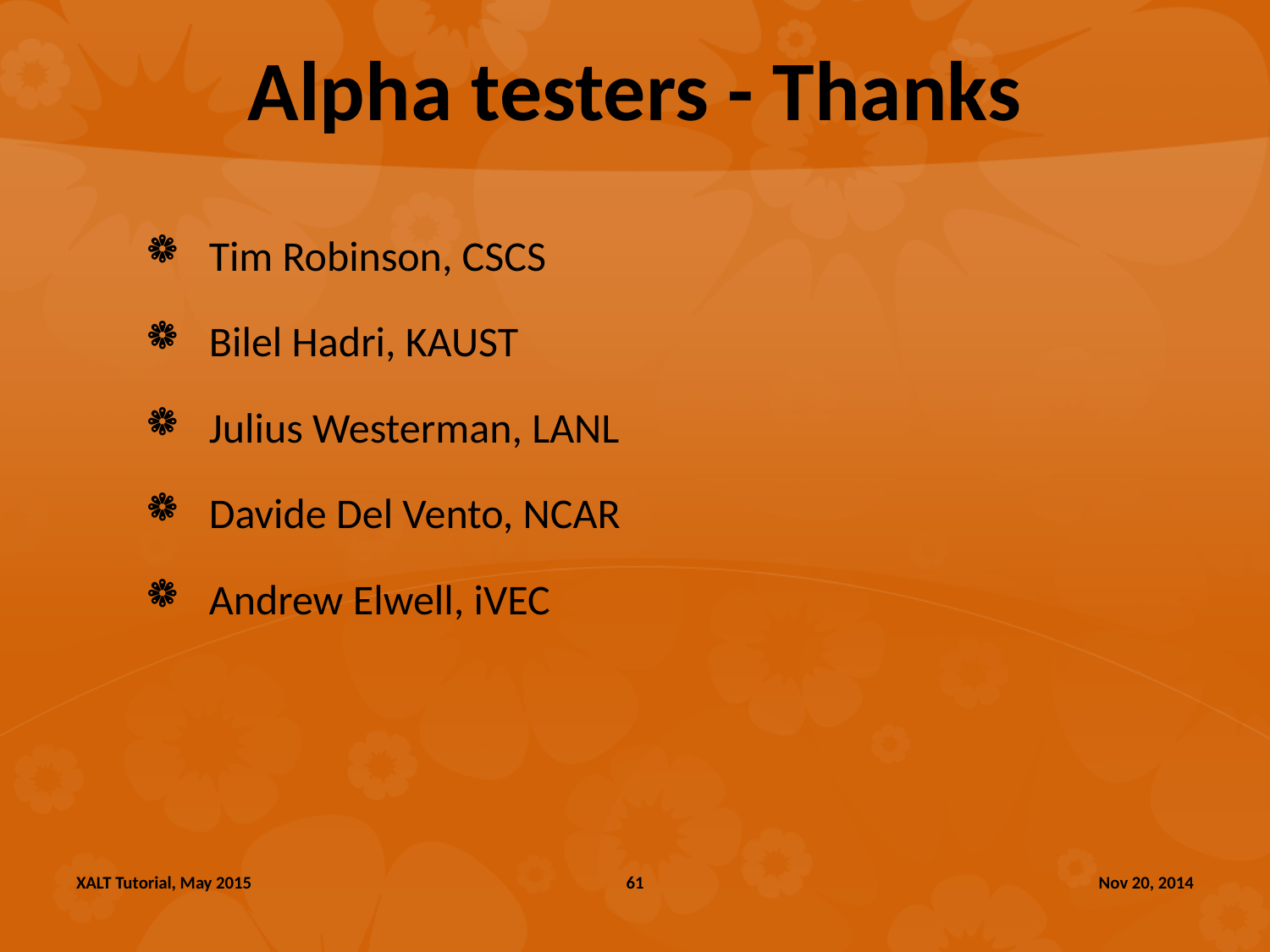

# Alpha testers - Thanks
Tim Robinson, CSCS
Bilel Hadri, KAUST
Julius Westerman, LANL
Davide Del Vento, NCAR
Andrew Elwell, iVEC

XALT Tutorial, May 2015
61
Nov 20, 2014